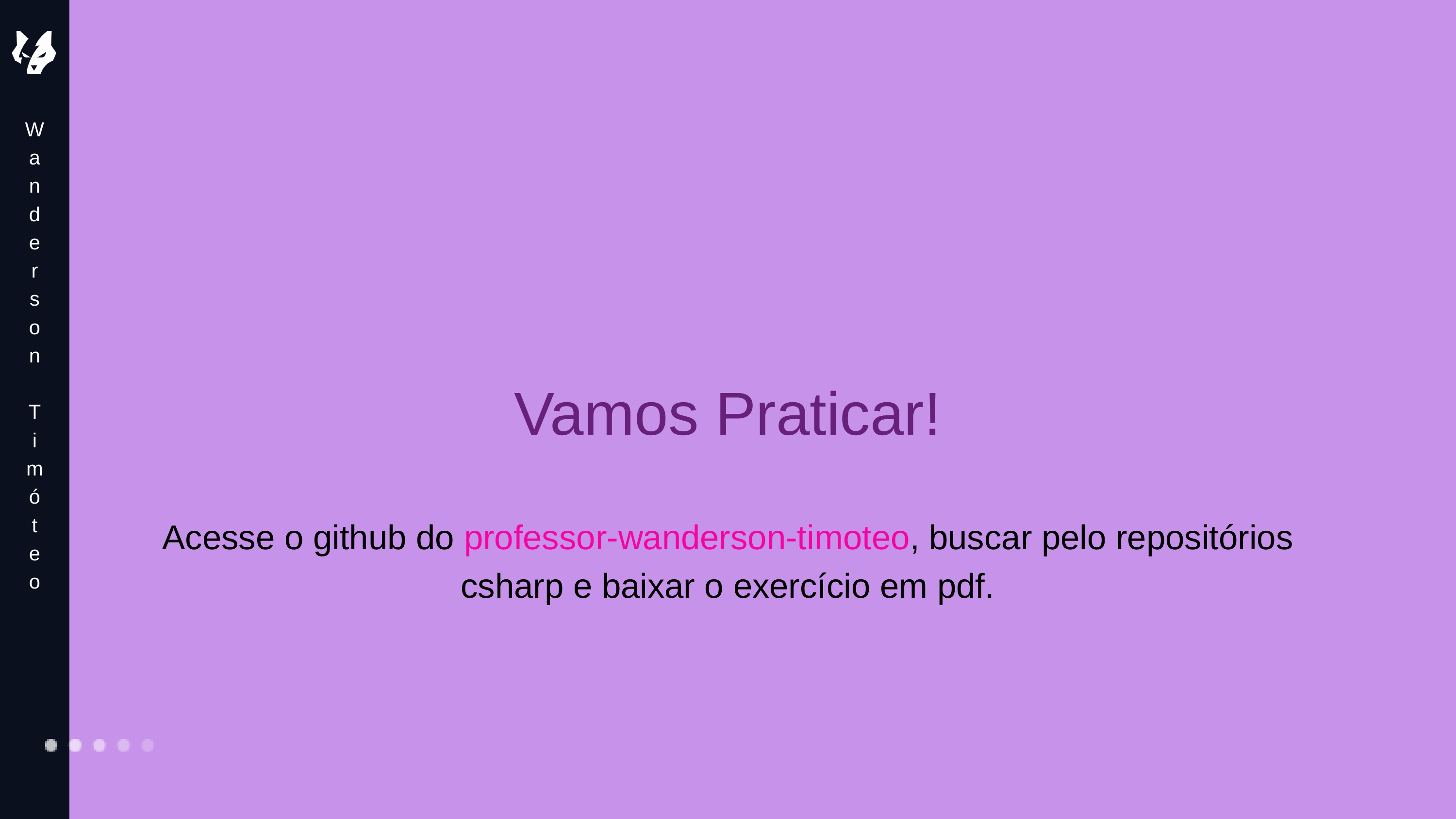

W
a
n
d
e
r
s
o
n

T
i
m
ó
t
e
o

Vamos Praticar!
Acesse o github do professor-wanderson-timoteo, buscar pelo repositórios csharp e baixar o exercício em pdf.